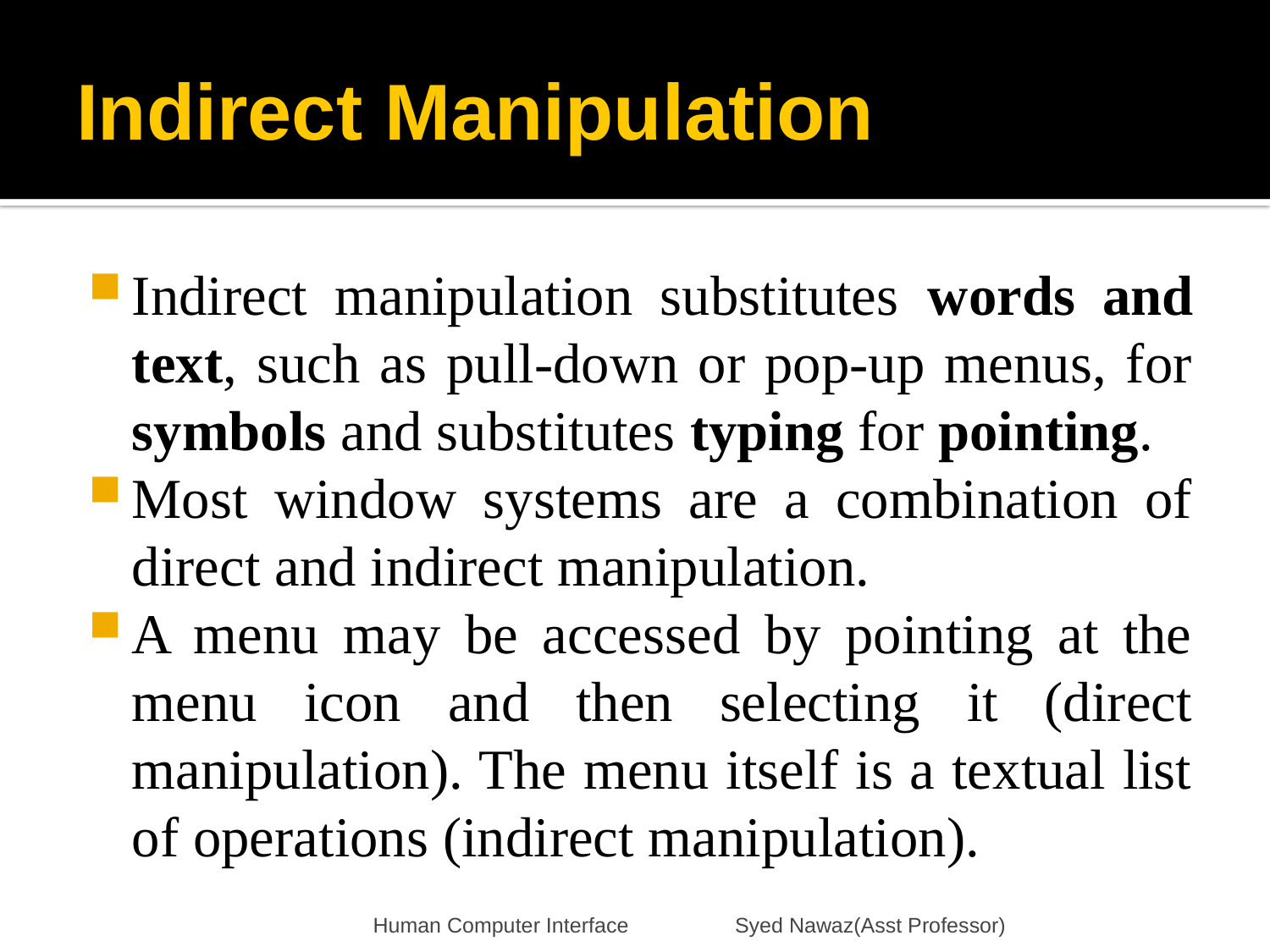

# Indirect Manipulation
Indirect manipulation substitutes words and text, such as pull-down or pop-up menus, for symbols and substitutes typing for pointing.
Most window systems are a combination of direct and indirect manipulation.
A menu may be accessed by pointing at the menu icon and then selecting it (direct manipulation). The menu itself is a textual list of operations (indirect manipulation).

Human Computer Interface                  Syed Nawaz(Asst Professor)